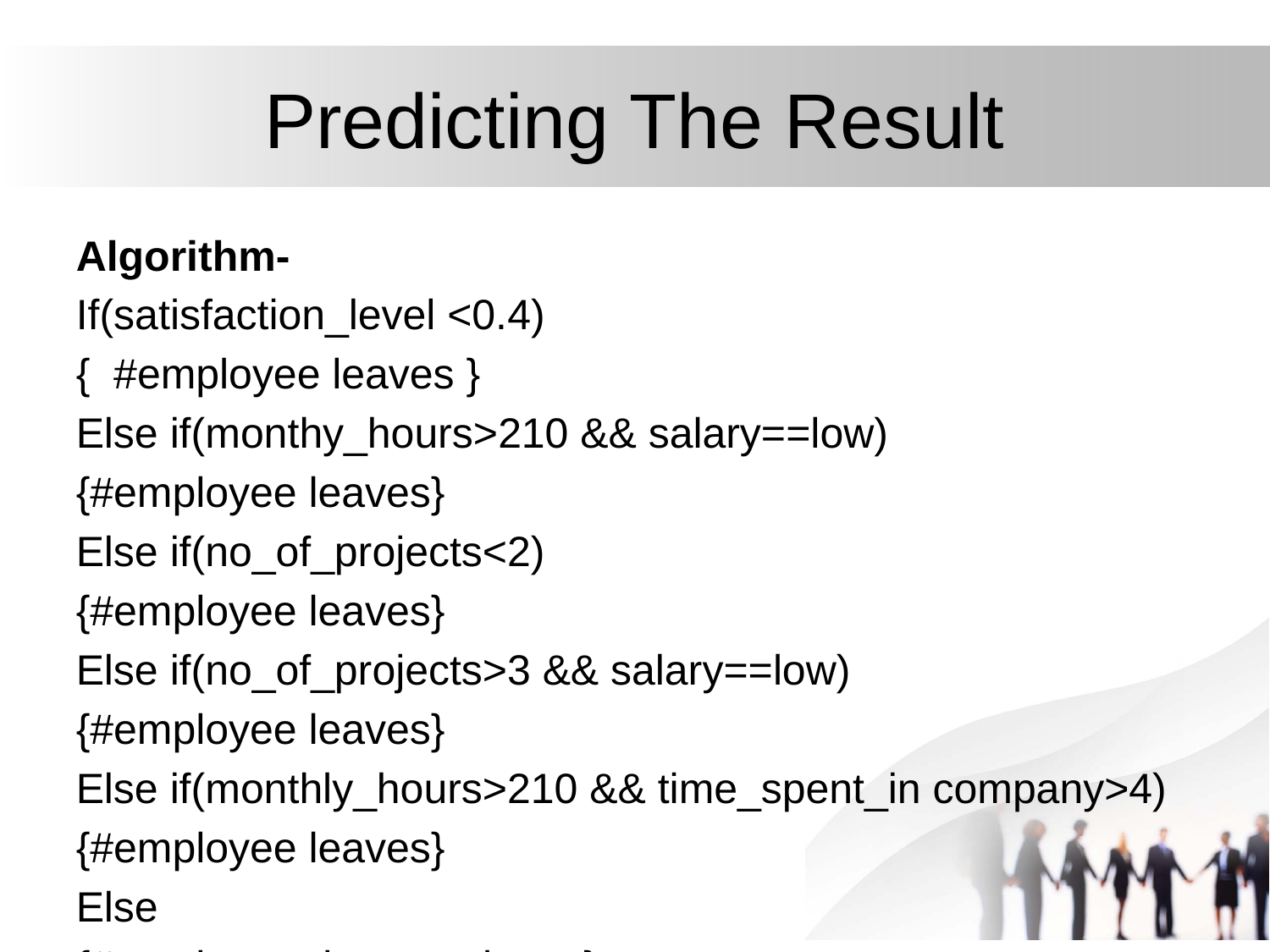

# Predicting The Result
Algorithm-
If(satisfaction_level <0.4)
{  #employee leaves }
Else if(monthy_hours>210 && salary==low)
{#employee leaves}
Else if(no_of_projects<2)
{#employee leaves}
Else if(no_of_projects>3 && salary==low)
{#employee leaves}
Else if(monthly_hours>210 && time_spent_in company>4)
{#employee leaves}
Else
{#employee does not leave}